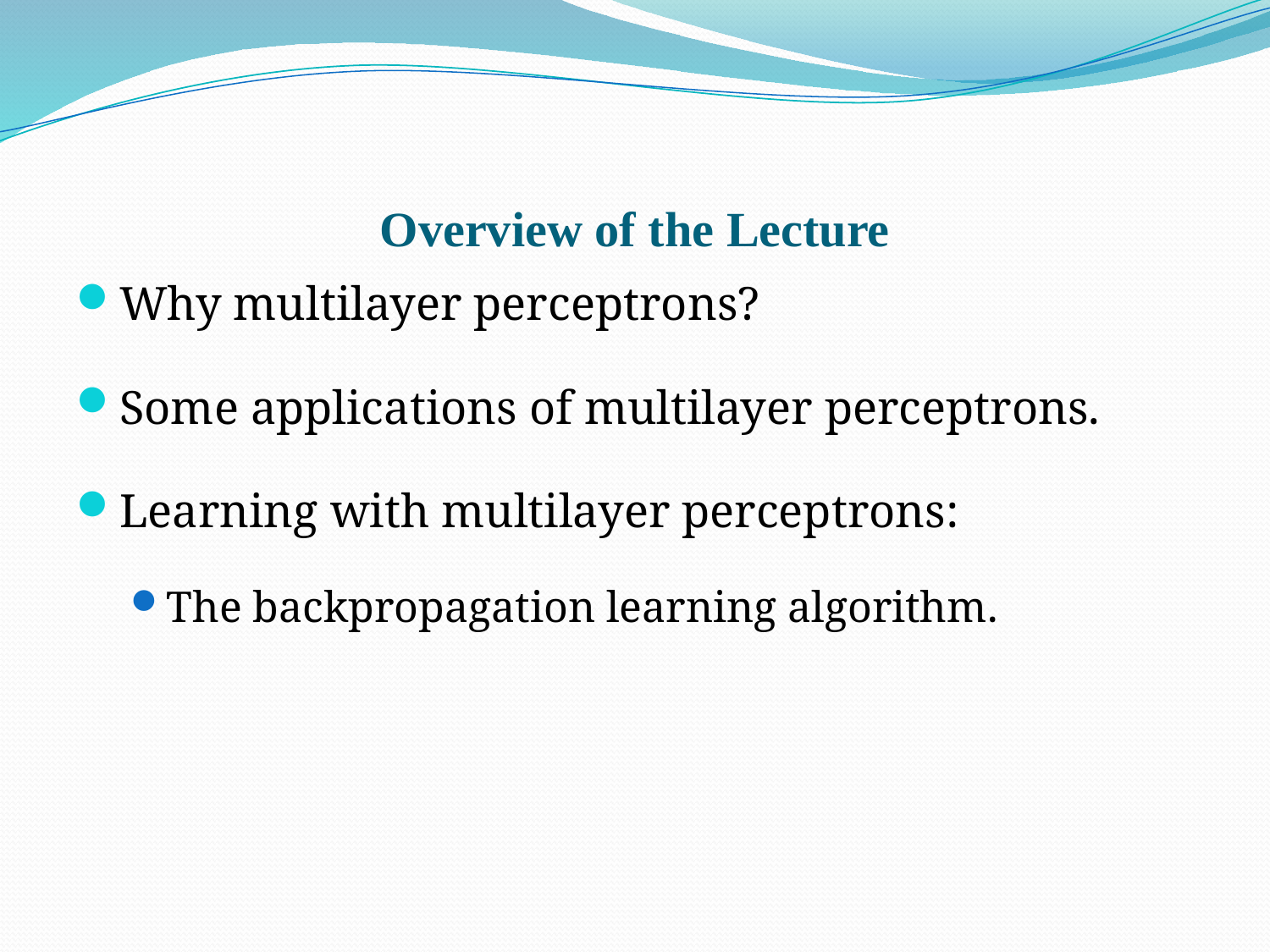

# Overview of the Lecture
Why multilayer perceptrons?

Some applications of multilayer perceptrons.

Learning with multilayer perceptrons:

The backpropagation learning algorithm.